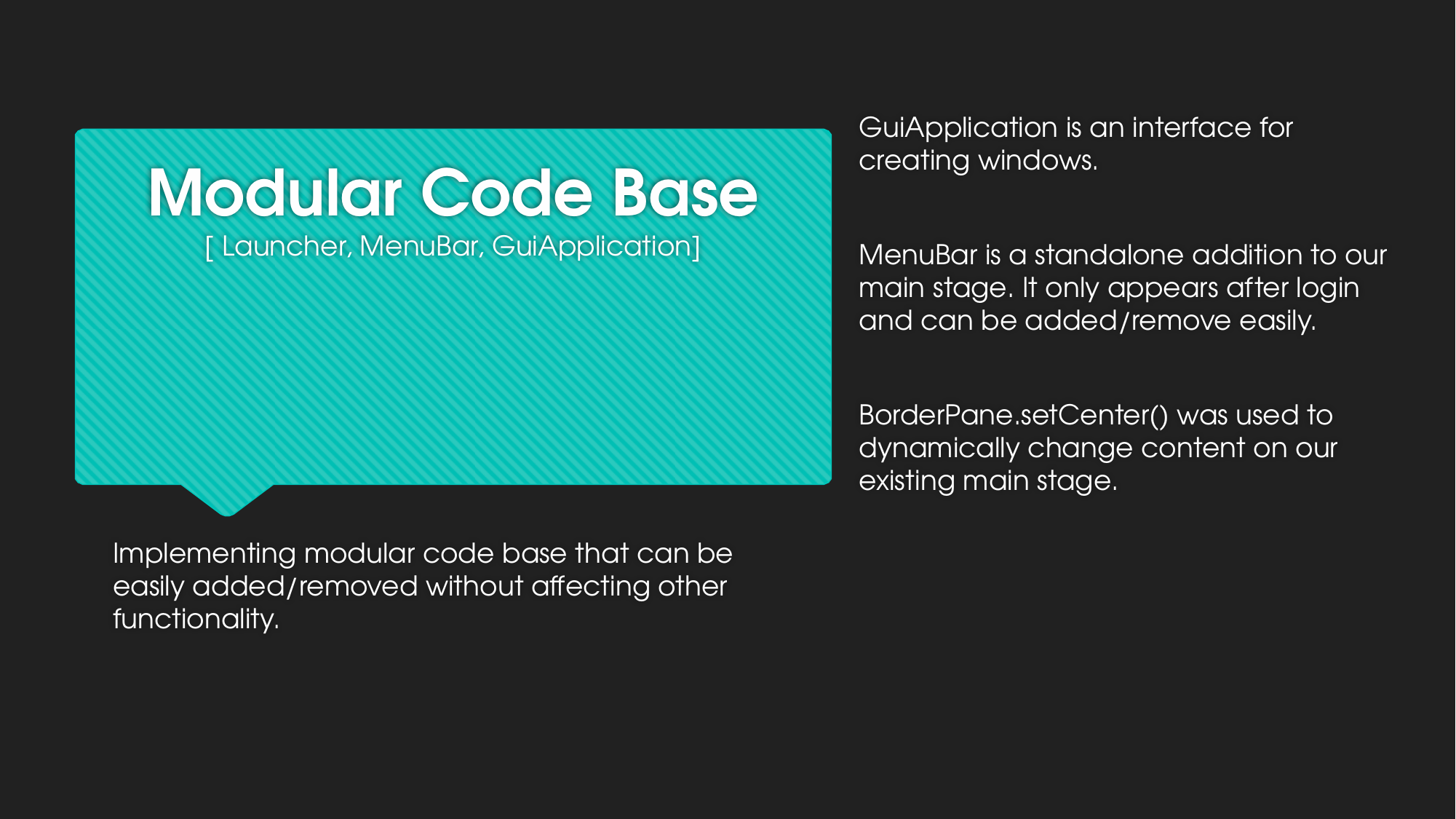

# Modular Code Base [ Launcher, MenuBar, GuiApplication]
GuiApplication is an interface for creating windows.

MenuBar is a standalone addition to our main stage. It only appears after login and can be added/remove easily.

BorderPane.setCenter() was used to dynamically change content on our existing main stage.

Implementing modular code base that can be easily added/removed without affecting other functionality.